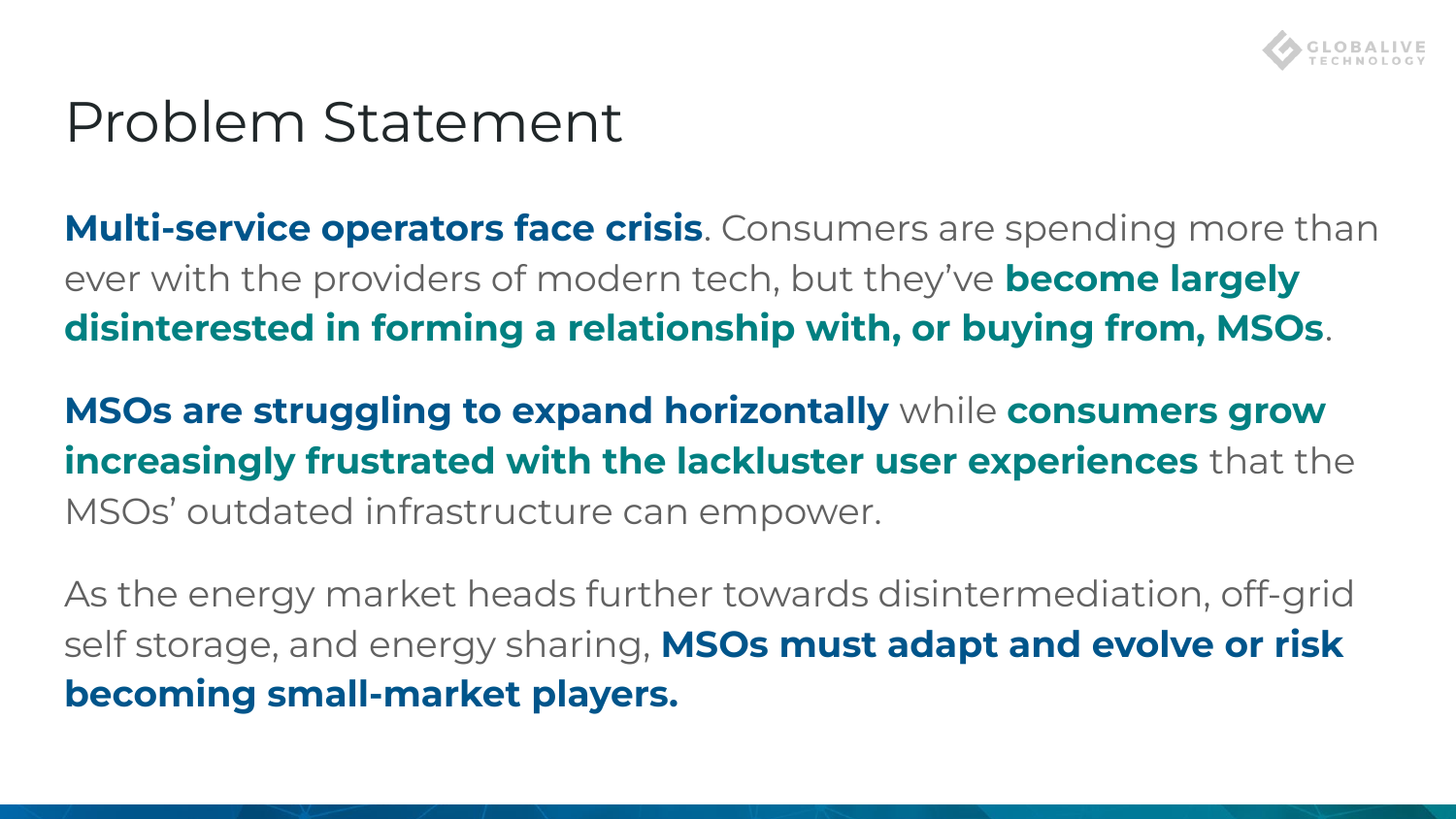

# Problem Statement
Multi-service operators face crisis. Consumers are spending more than ever with the providers of modern tech, but they’ve become largely disinterested in forming a relationship with, or buying from, MSOs.
MSOs are struggling to expand horizontally while consumers grow increasingly frustrated with the lackluster user experiences that the MSOs’ outdated infrastructure can empower.
As the energy market heads further towards disintermediation, off-grid self storage, and energy sharing, MSOs must adapt and evolve or risk becoming small-market players.